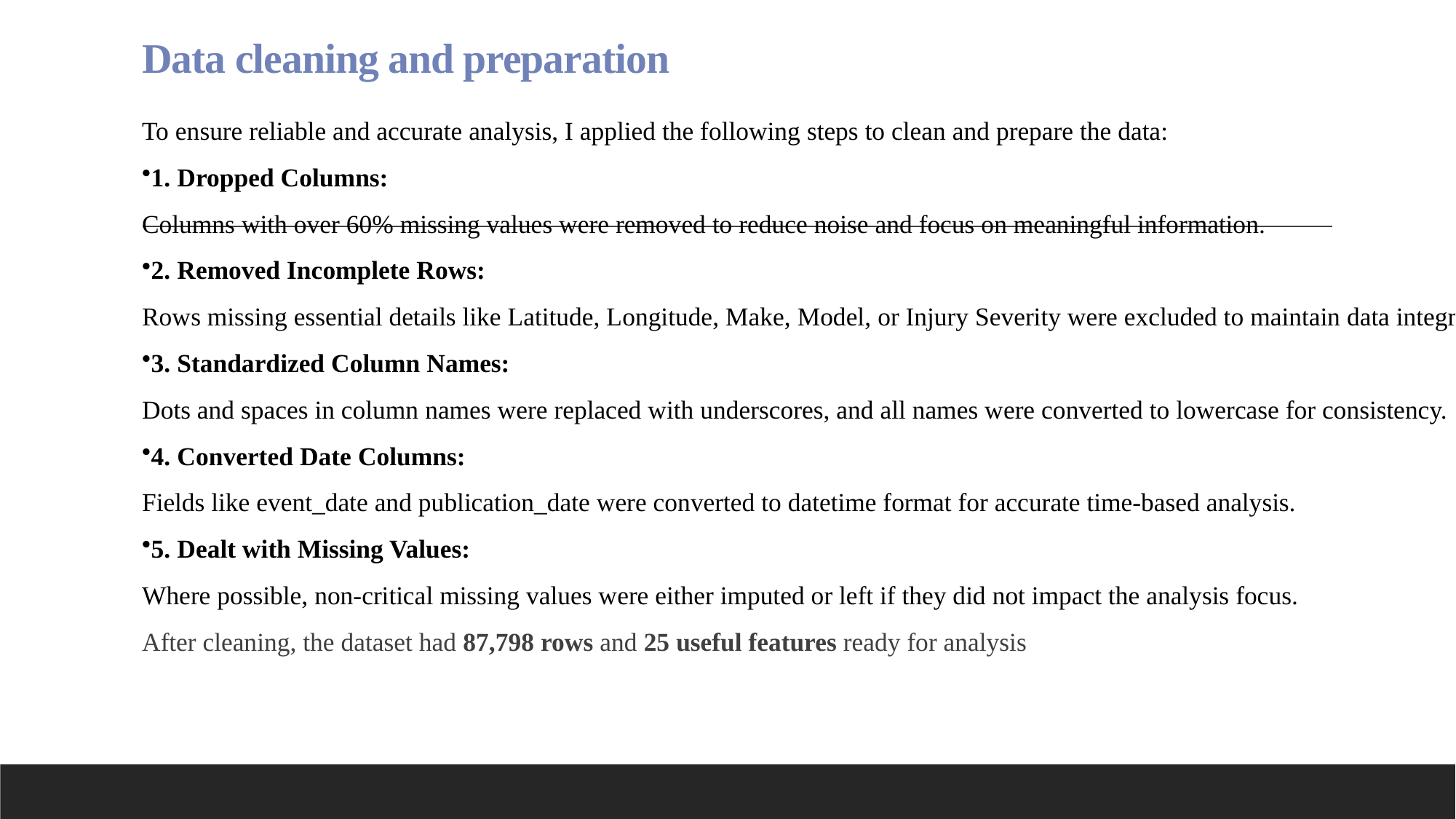

# Data cleaning and preparation
To ensure reliable and accurate analysis, I applied the following steps to clean and prepare the data:
1. Dropped Columns:
Columns with over 60% missing values were removed to reduce noise and focus on meaningful information.
2. Removed Incomplete Rows:
Rows missing essential details like Latitude, Longitude, Make, Model, or Injury Severity were excluded to maintain data integrity.
3. Standardized Column Names:
Dots and spaces in column names were replaced with underscores, and all names were converted to lowercase for consistency.
4. Converted Date Columns:
Fields like event_date and publication_date were converted to datetime format for accurate time-based analysis.
5. Dealt with Missing Values:
Where possible, non-critical missing values were either imputed or left if they did not impact the analysis focus.
After cleaning, the dataset had 87,798 rows and 25 useful features ready for analysis